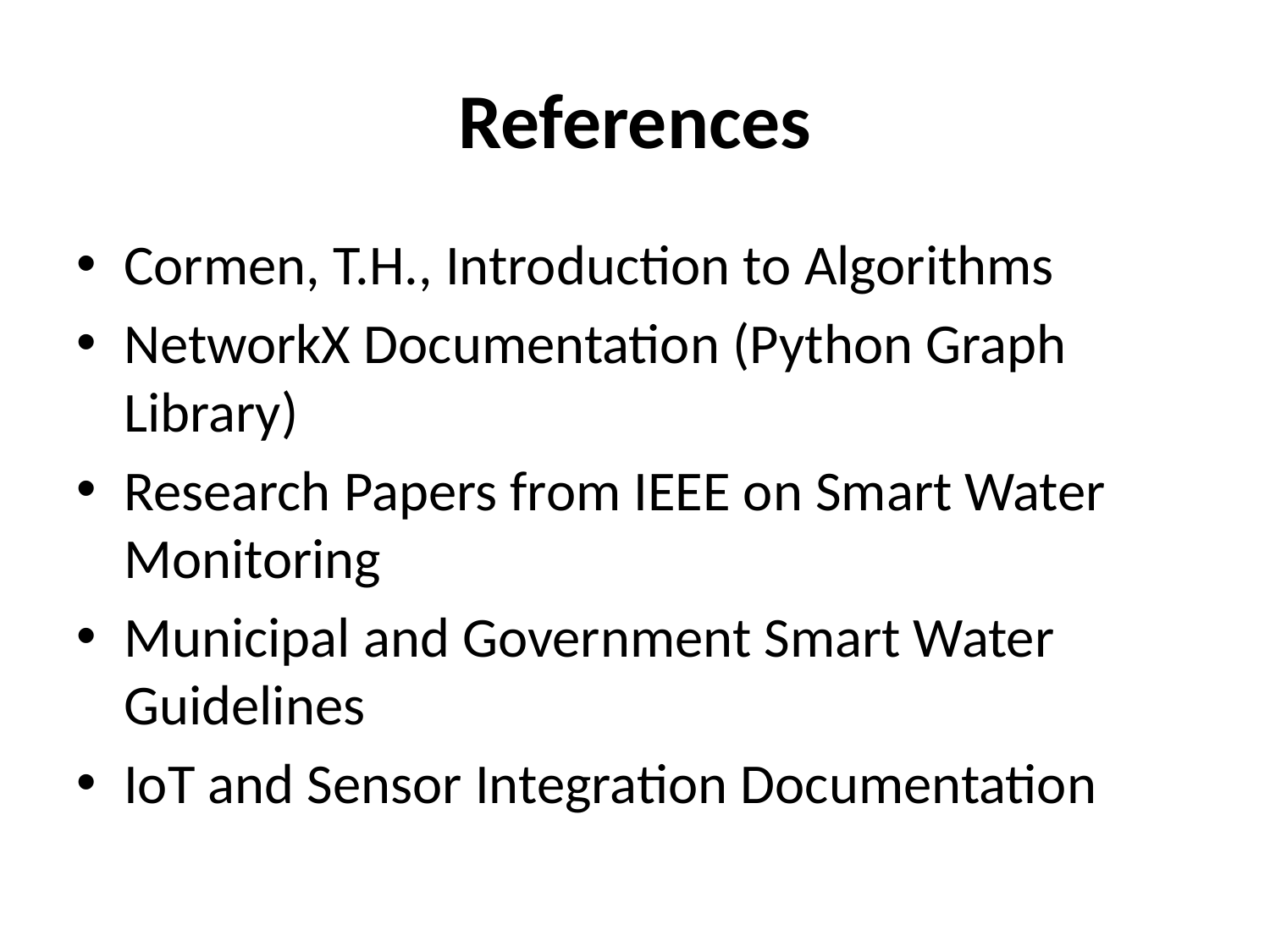

# References
Cormen, T.H., Introduction to Algorithms
NetworkX Documentation (Python Graph Library)
Research Papers from IEEE on Smart Water Monitoring
Municipal and Government Smart Water Guidelines
IoT and Sensor Integration Documentation